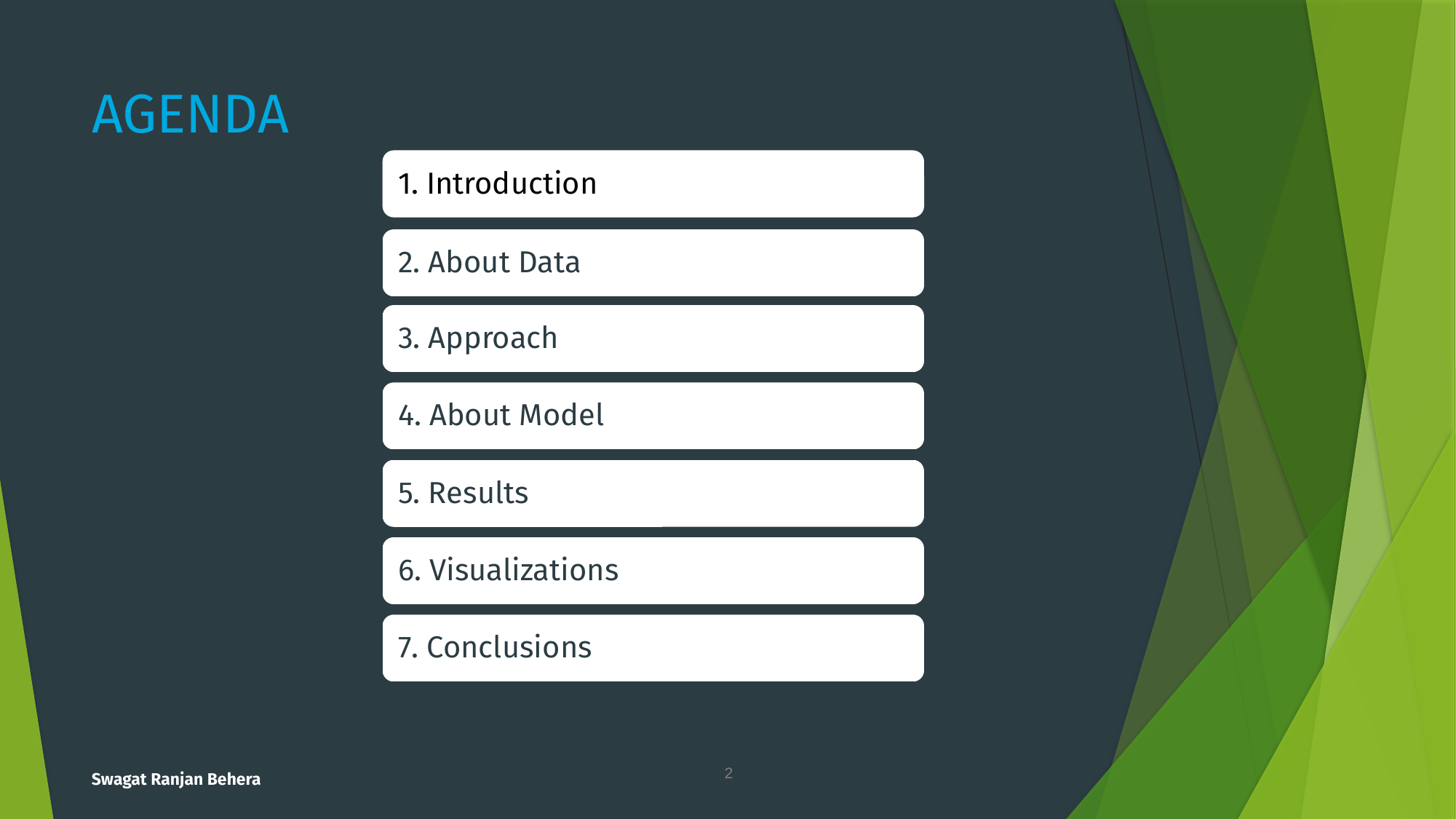

# AGENDA
1. Introduction
2. About Data
3. Approach
4. About Model
5. Results
6. Visualizations
7. Conclusions
Swagat Ranjan Behera